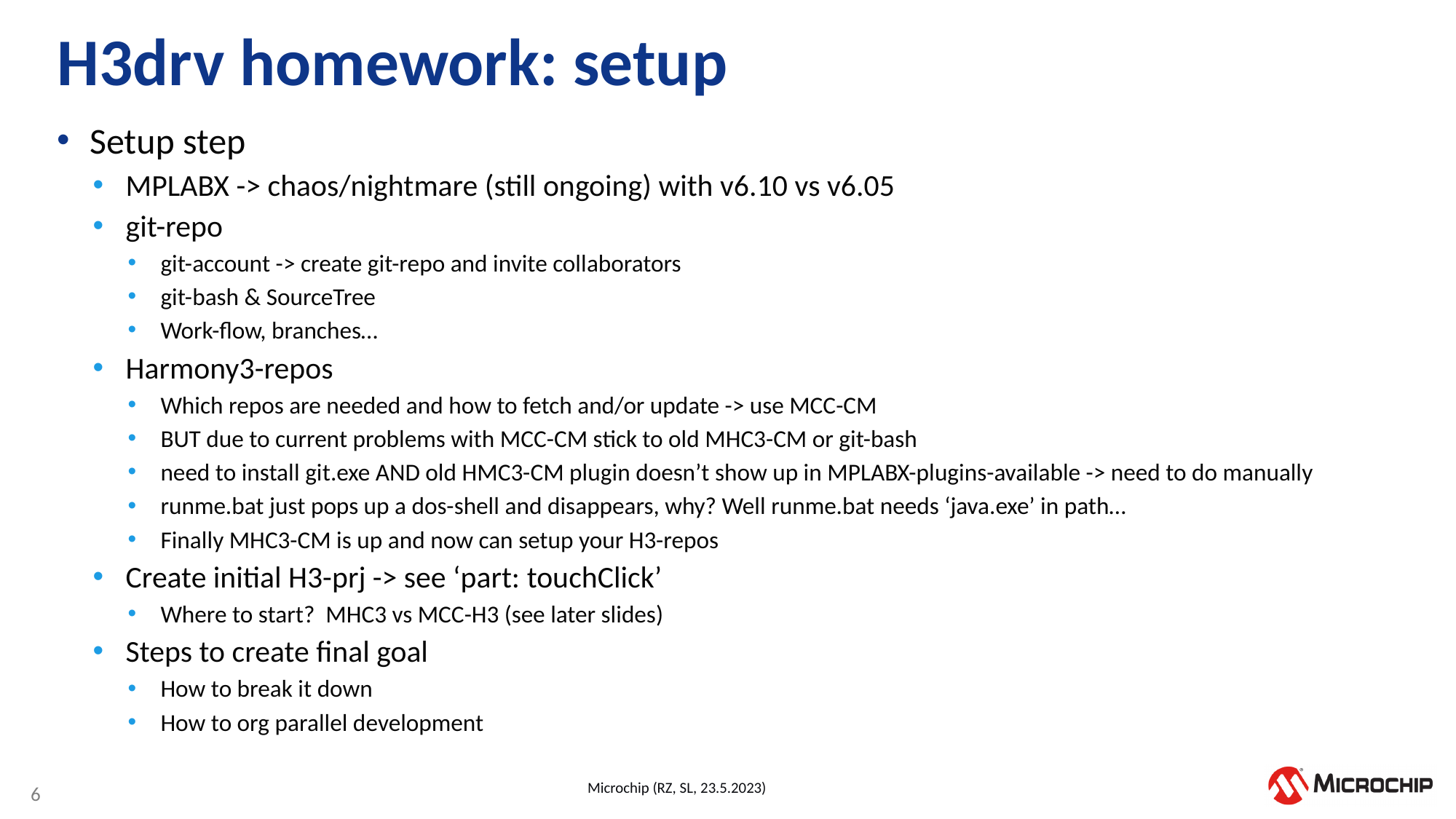

# H3drv homework: setup
Setup step
MPLABX -> chaos/nightmare (still ongoing) with v6.10 vs v6.05
git-repo
git-account -> create git-repo and invite collaborators
git-bash & SourceTree
Work-flow, branches…
Harmony3-repos
Which repos are needed and how to fetch and/or update -> use MCC-CM
BUT due to current problems with MCC-CM stick to old MHC3-CM or git-bash
need to install git.exe AND old HMC3-CM plugin doesn’t show up in MPLABX-plugins-available -> need to do manually
runme.bat just pops up a dos-shell and disappears, why? Well runme.bat needs ‘java.exe’ in path…
Finally MHC3-CM is up and now can setup your H3-repos
Create initial H3-prj -> see ‘part: touchClick’
Where to start?  MHC3 vs MCC-H3 (see later slides)
Steps to create final goal
How to break it down
How to org parallel development